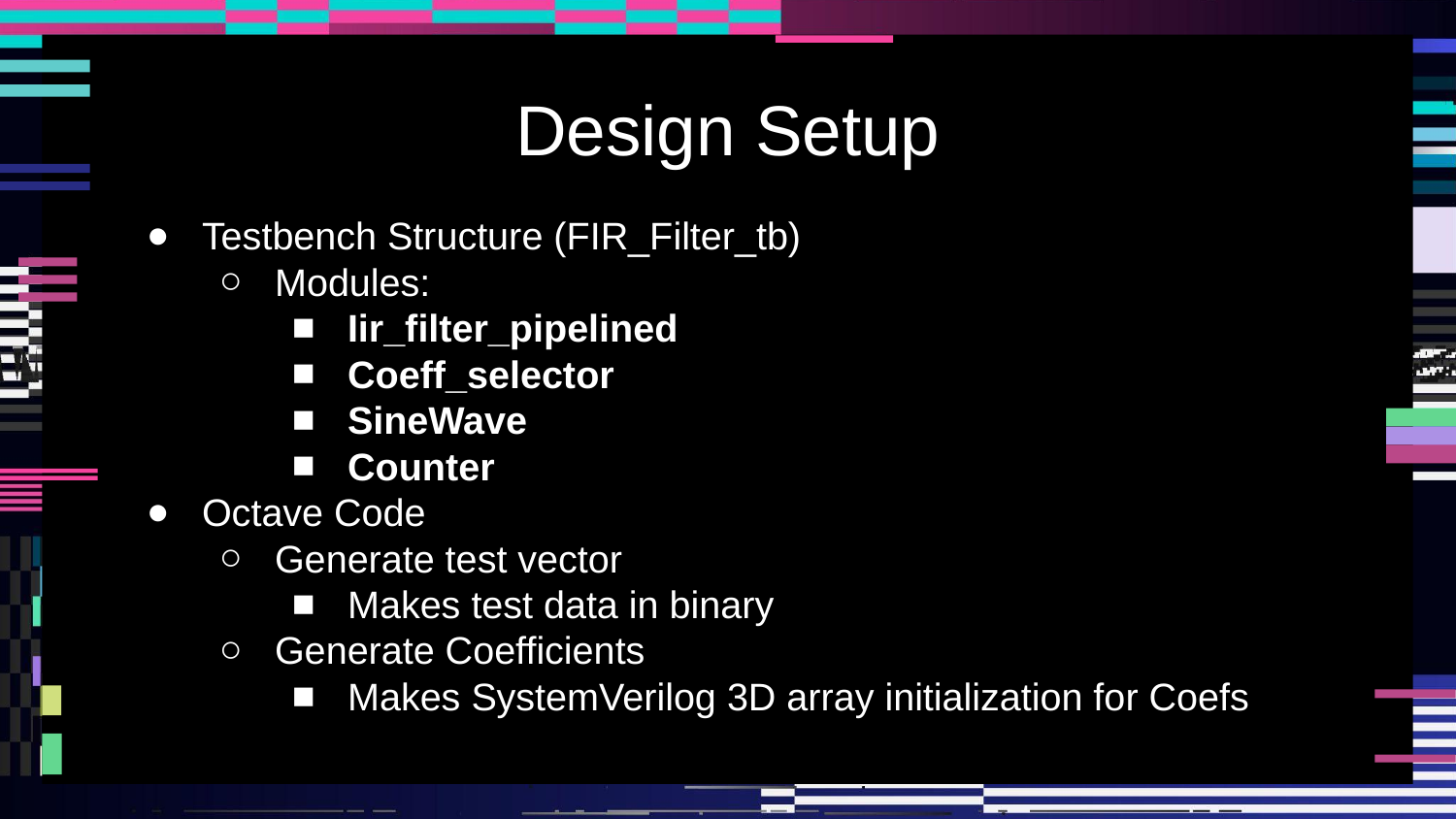

# Design Setup
Testbench Structure (FIR_Filter_tb)
Modules:
Iir_filter_pipelined
Coeff_selector
SineWave
Counter
Octave Code
Generate test vector
Makes test data in binary
Generate Coefficients
Makes SystemVerilog 3D array initialization for Coefs